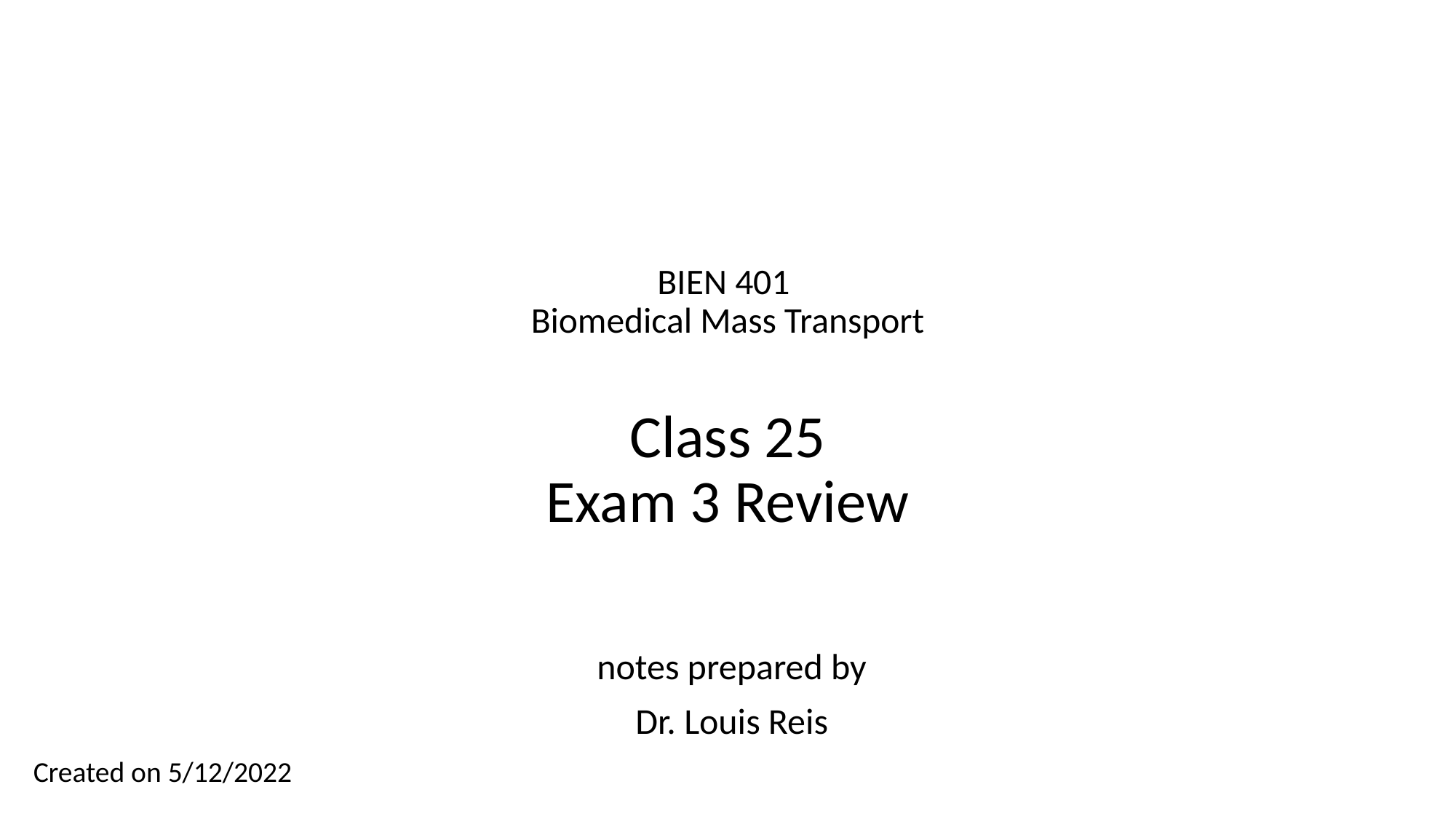

# BIEN 401 Biomedical Mass Transport Class 25 Exam 3 Review
notes prepared by
Dr. Louis Reis
Created on 5/12/2022